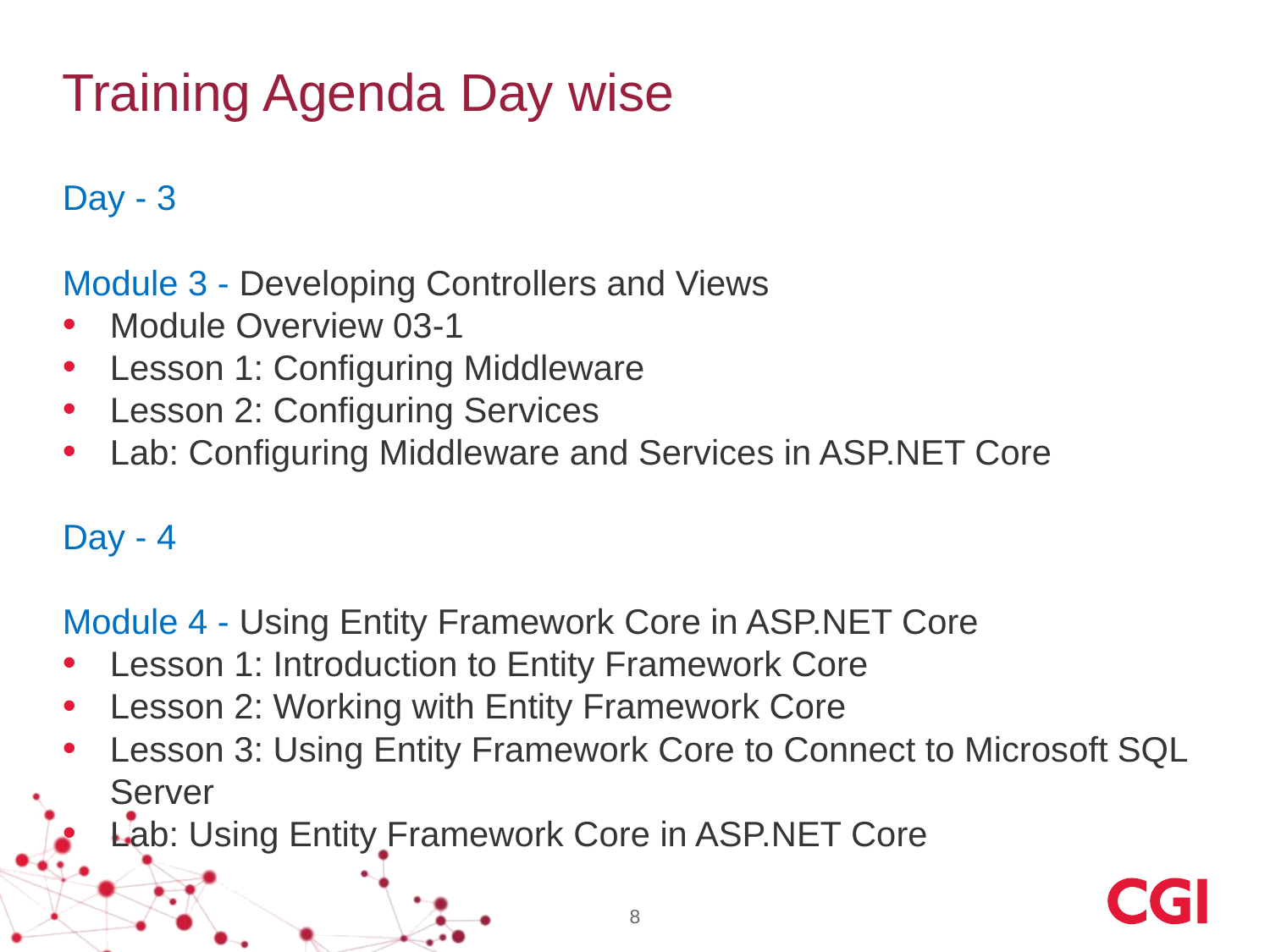

# Training Agenda Day wise
Day - 3

Module 3 - Developing Controllers and Views
Module Overview 03-1
Lesson 1: Configuring Middleware
Lesson 2: Configuring Services
Lab: Configuring Middleware and Services in ASP.NET Core

Day - 4

Module 4 - Using Entity Framework Core in ASP.NET Core
Lesson 1: Introduction to Entity Framework Core
Lesson 2: Working with Entity Framework Core
Lesson 3: Using Entity Framework Core to Connect to Microsoft SQL Server
Lab: Using Entity Framework Core in ASP.NET Core

8